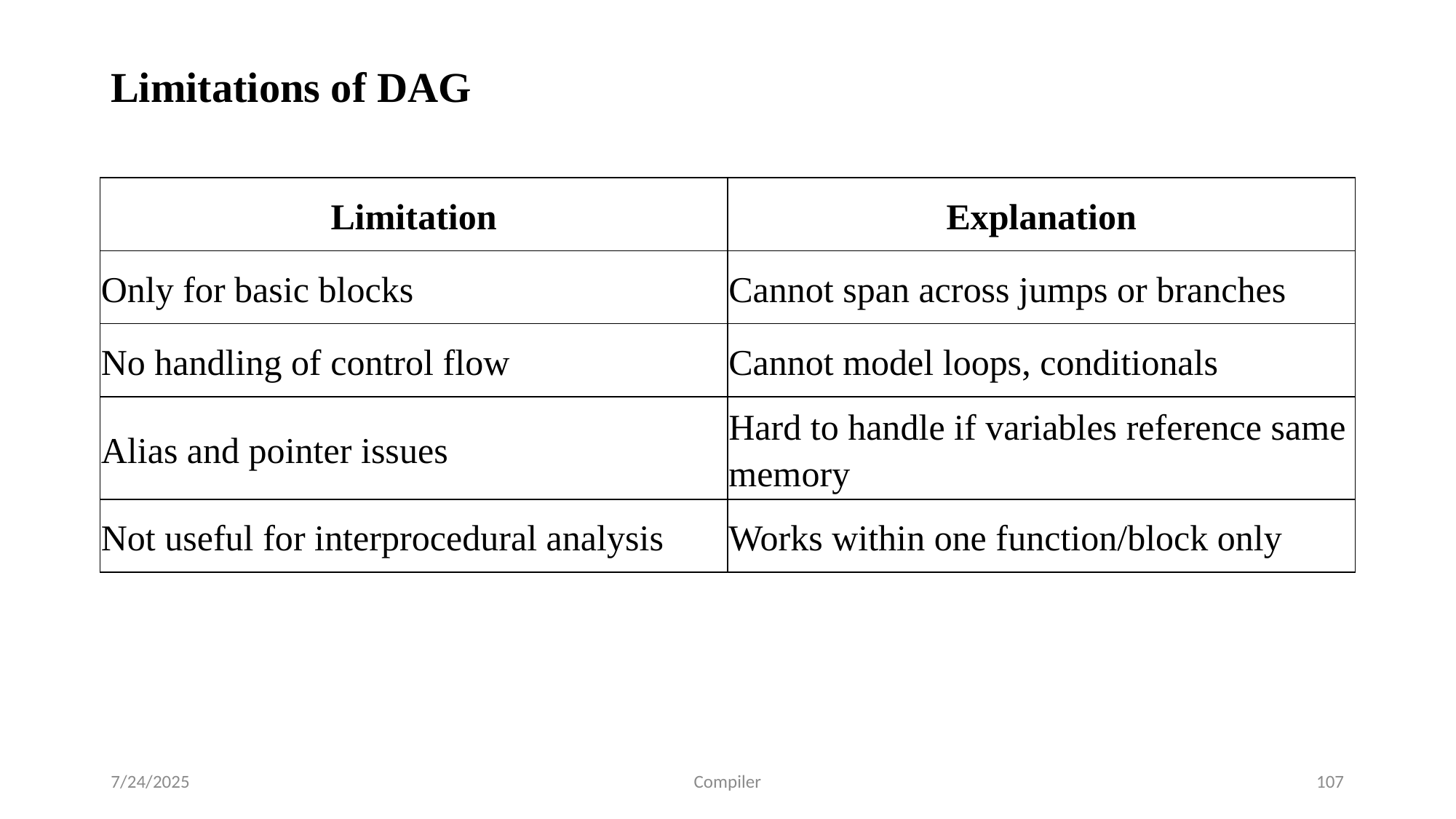

Limitations of DAG
| Limitation | Explanation |
| --- | --- |
| Only for basic blocks | Cannot span across jumps or branches |
| No handling of control flow | Cannot model loops, conditionals |
| Alias and pointer issues | Hard to handle if variables reference same memory |
| Not useful for interprocedural analysis | Works within one function/block only |
7/24/2025
Compiler
107